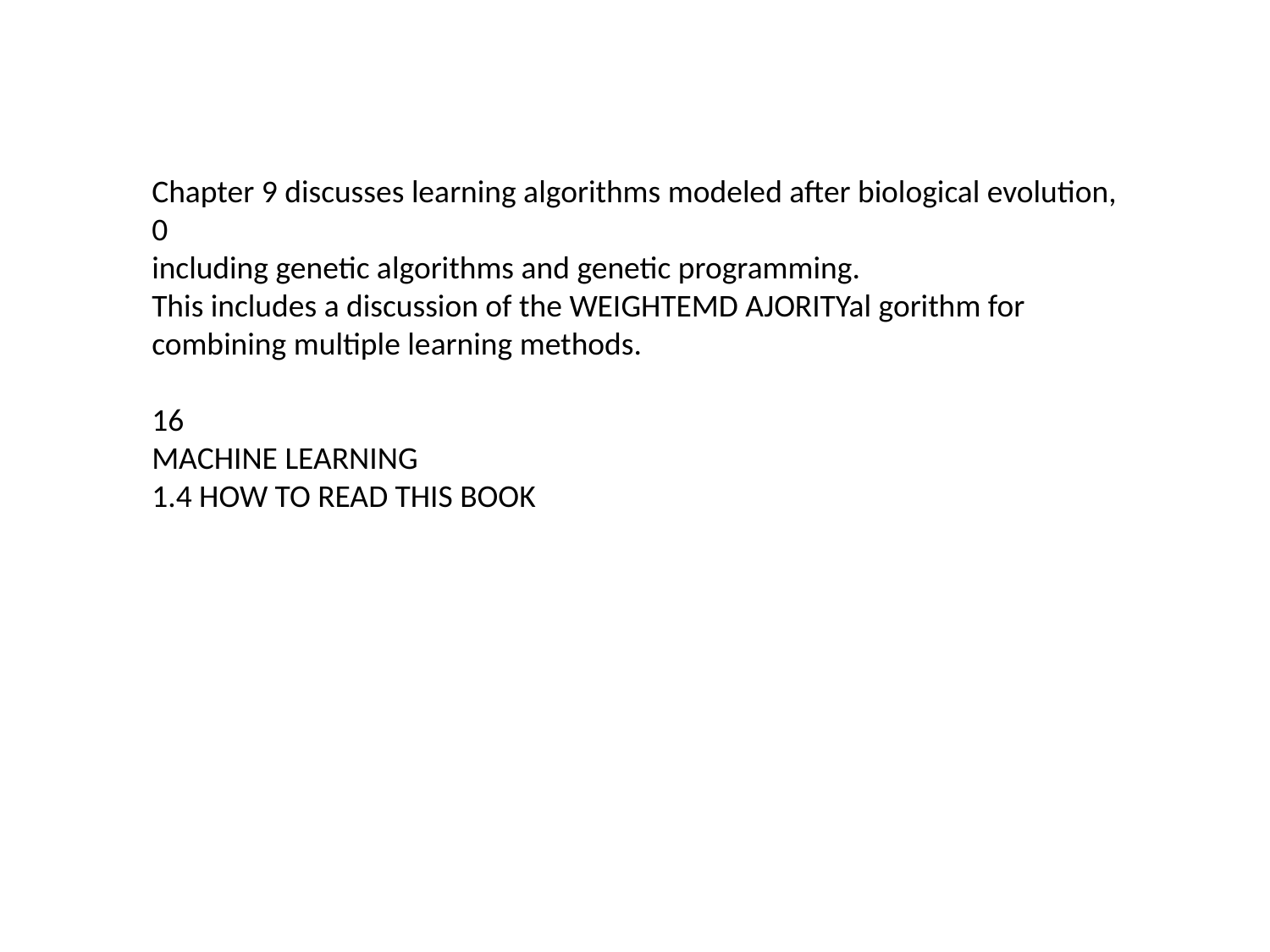

#

Chapter 9 discusses learning algorithms modeled after biological evolution,
0
including genetic algorithms and genetic programming.
This includes a discussion of the WEIGHTEMD AJORITYal gorithm for
combining multiple learning methods.
16
MACHINE LEARNING
1.4 HOW TO READ THIS BOOK